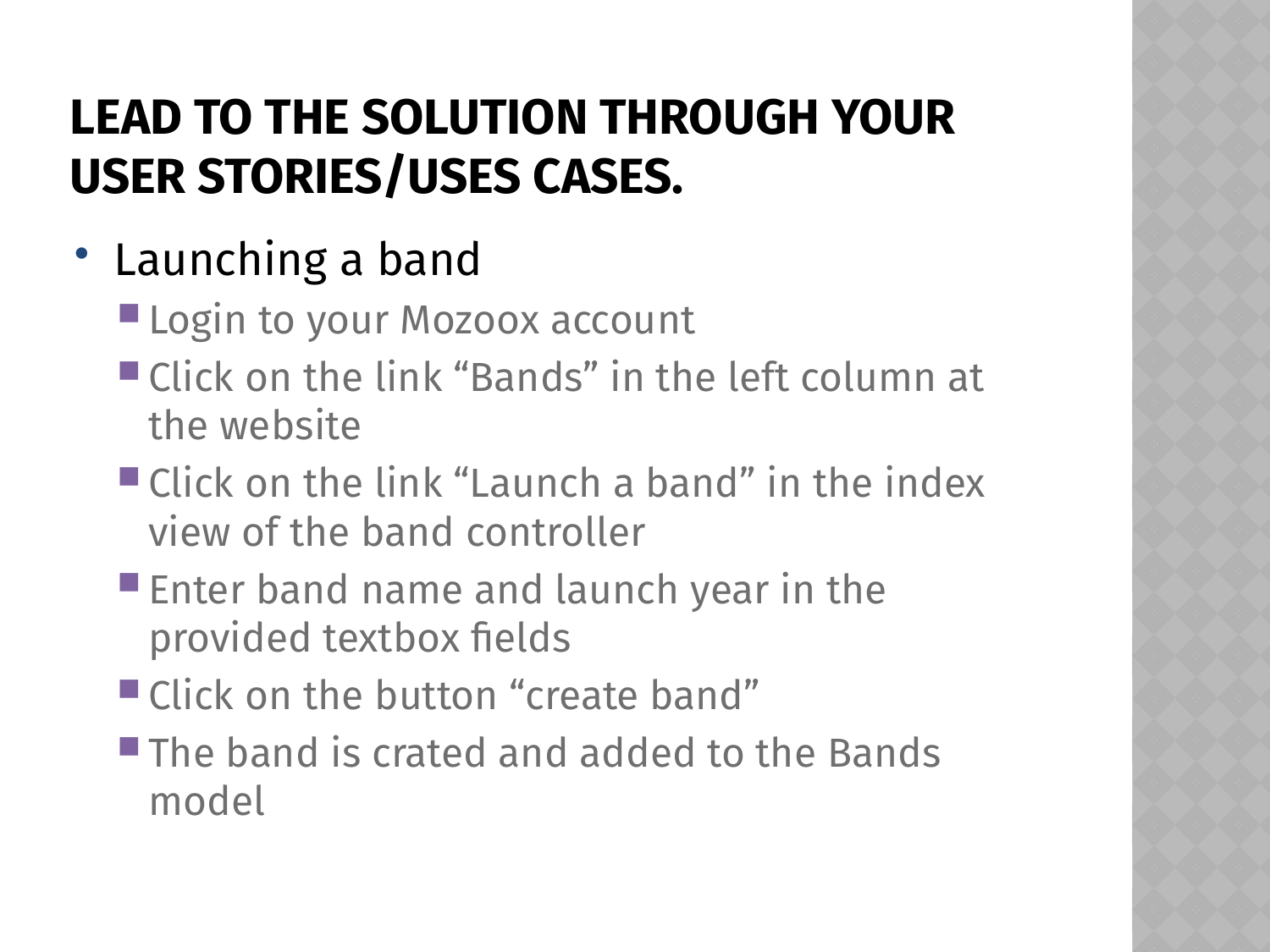

# Lead to the solution through your user stories/uses cases.
Launching a band
Login to your Mozoox account
Click on the link “Bands” in the left column at the website
Click on the link “Launch a band” in the index view of the band controller
Enter band name and launch year in the provided textbox fields
Click on the button “create band”
The band is crated and added to the Bands model